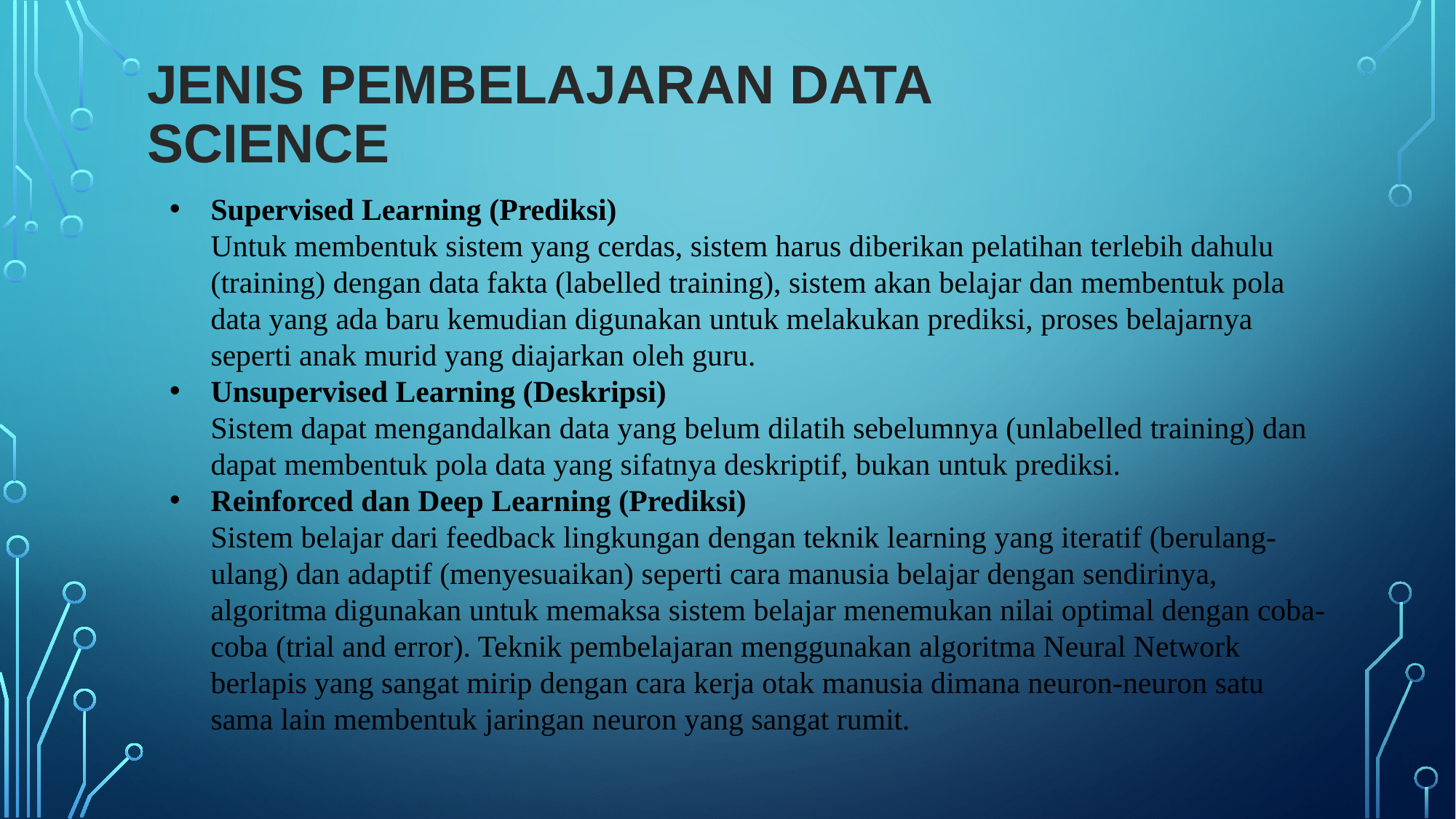

# Jenis Pembelajaran Data Science
Supervised Learning (Prediksi)
Untuk membentuk sistem yang cerdas, sistem harus diberikan pelatihan terlebih dahulu (training) dengan data fakta (labelled training), sistem akan belajar dan membentuk pola data yang ada baru kemudian digunakan untuk melakukan prediksi, proses belajarnya seperti anak murid yang diajarkan oleh guru.
Unsupervised Learning (Deskripsi)
Sistem dapat mengandalkan data yang belum dilatih sebelumnya (unlabelled training) dan dapat membentuk pola data yang sifatnya deskriptif, bukan untuk prediksi.
Reinforced dan Deep Learning (Prediksi)
Sistem belajar dari feedback lingkungan dengan teknik learning yang iteratif (berulang-ulang) dan adaptif (menyesuaikan) seperti cara manusia belajar dengan sendirinya, algoritma digunakan untuk memaksa sistem belajar menemukan nilai optimal dengan coba-coba (trial and error). Teknik pembelajaran menggunakan algoritma Neural Network berlapis yang sangat mirip dengan cara kerja otak manusia dimana neuron-neuron satu sama lain membentuk jaringan neuron yang sangat rumit.